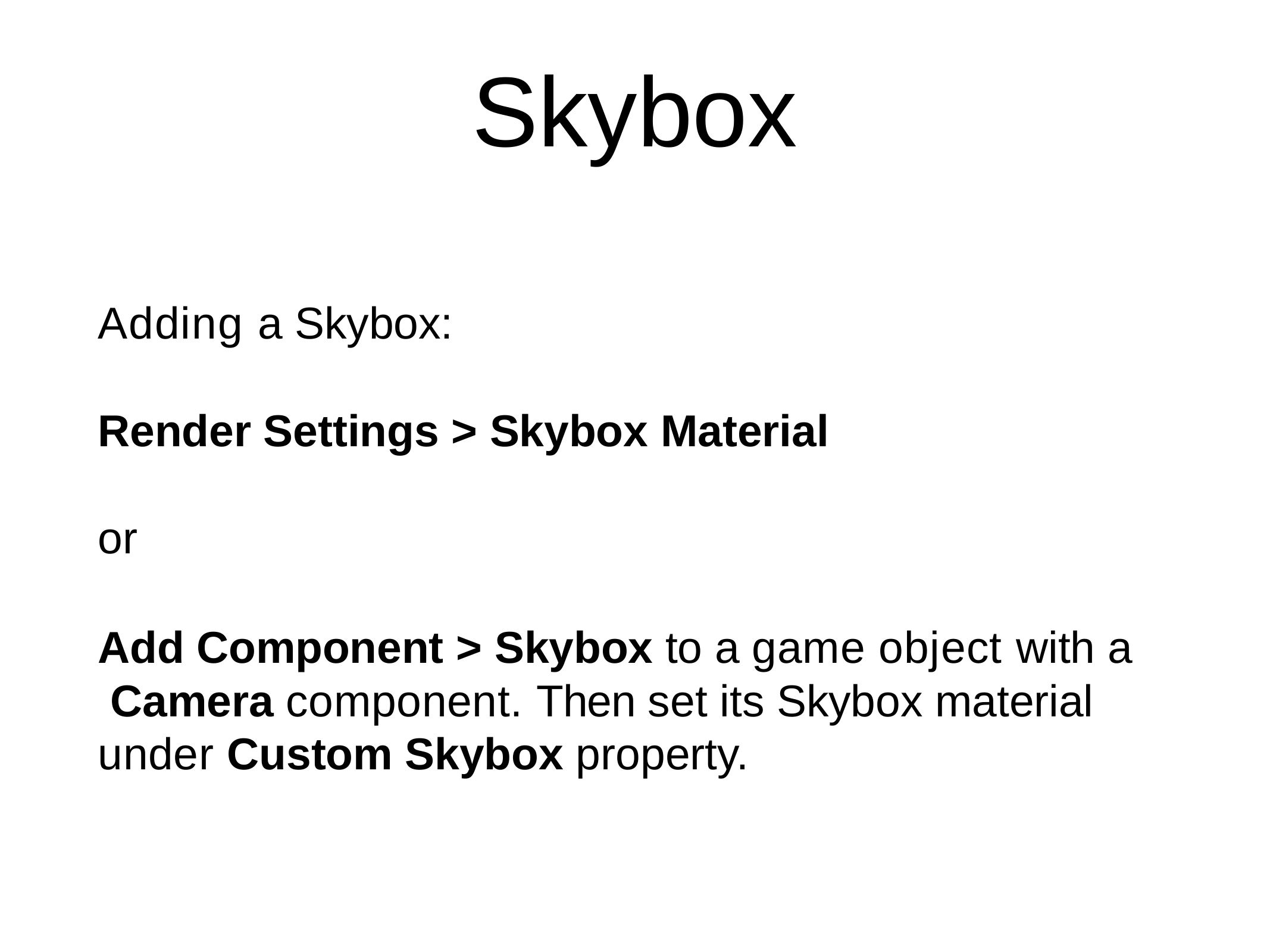

# Skybox
Adding a Skybox:

Render Settings > Skybox Material

or

Add Component > Skybox to a game object with a  Camera component. Then set its Skybox material  under Custom Skybox property.